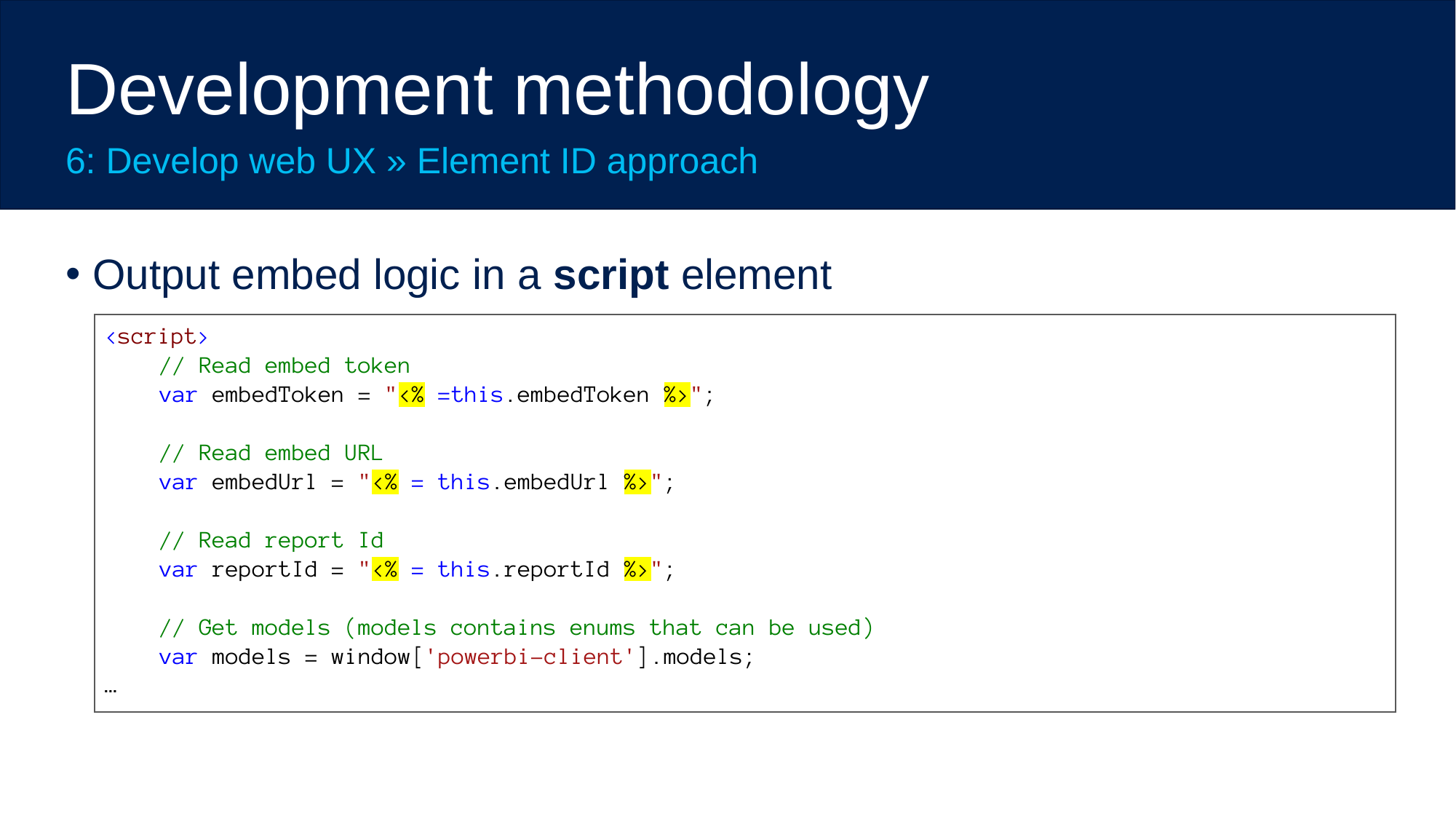

Development methodology
6: Develop web UX » Element ID approach
Output embed logic in a script element

<script>
// Read embed token
var embedToken = "<% =this.embedToken %>";

// Read embed URL
var embedUrl = "<% = this.embedUrl %>";

// Read report Id
var reportId = "<% = this.reportId %>";

// Get models (models contains enums that can be used)
var models = window['powerbi-client'].models;
…